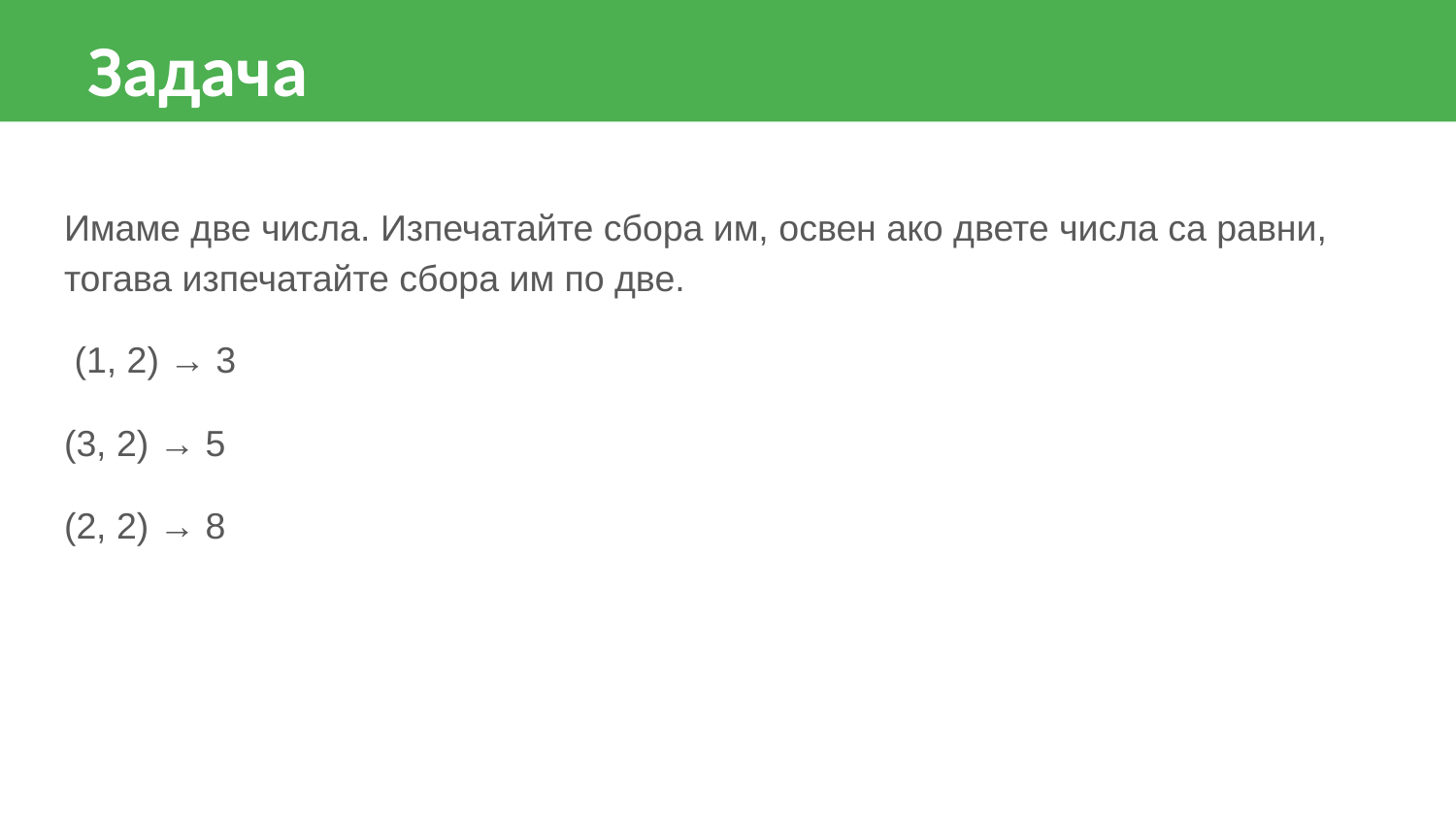

Задача
Имаме две числа. Изпечатайте сбора им, освен ако двете числа са равни, тогава изпечатайте сбора им по две.
 (1, 2) → 3
(3, 2) → 5
(2, 2) → 8